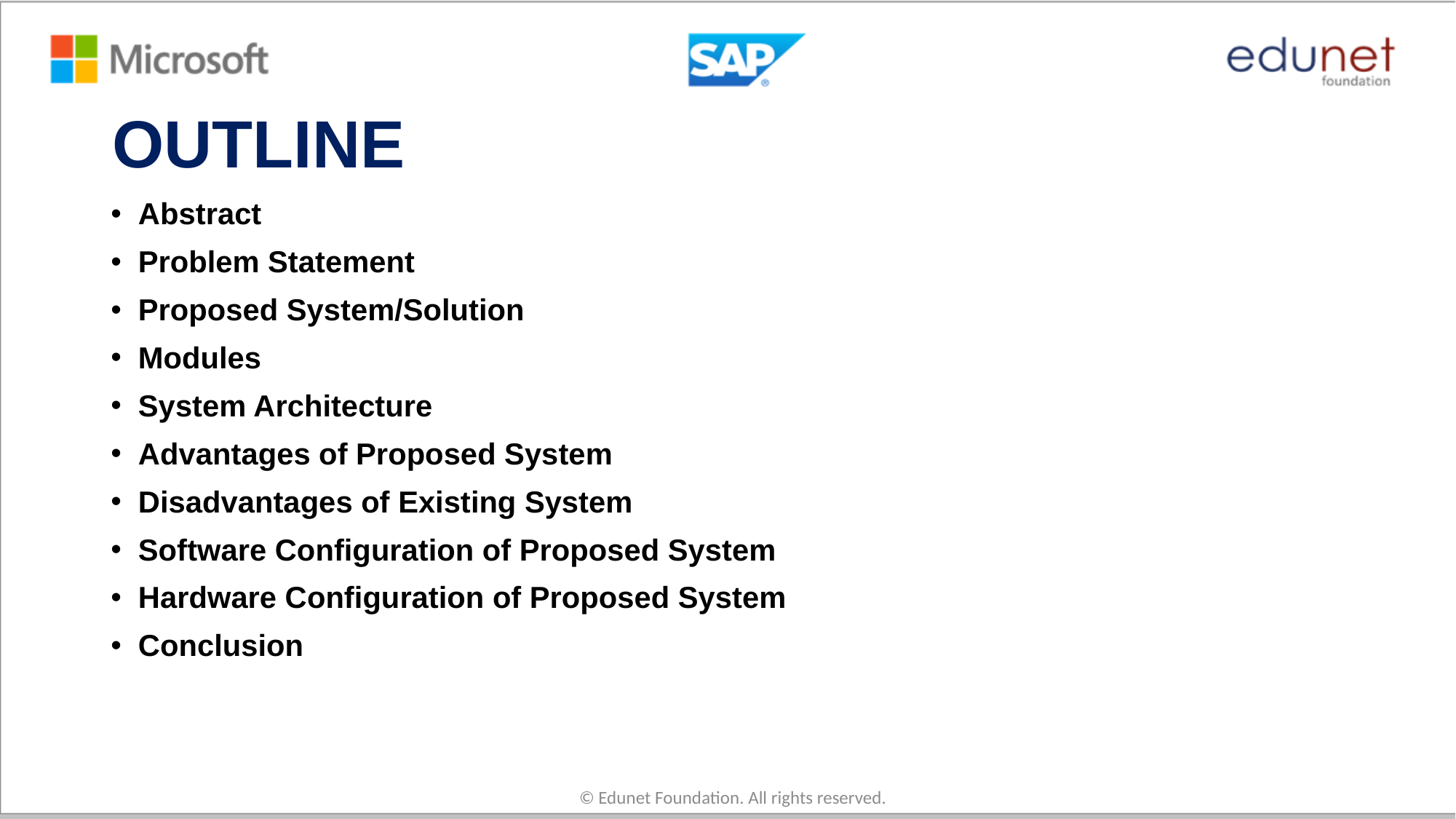

# OUTLINE
Abstract
Problem Statement
Proposed System/Solution
Modules
System Architecture
Advantages of Proposed System
Disadvantages of Existing System
Software Configuration of Proposed System
Hardware Configuration of Proposed System
Conclusion

© Edunet Foundation. All rights reserved.